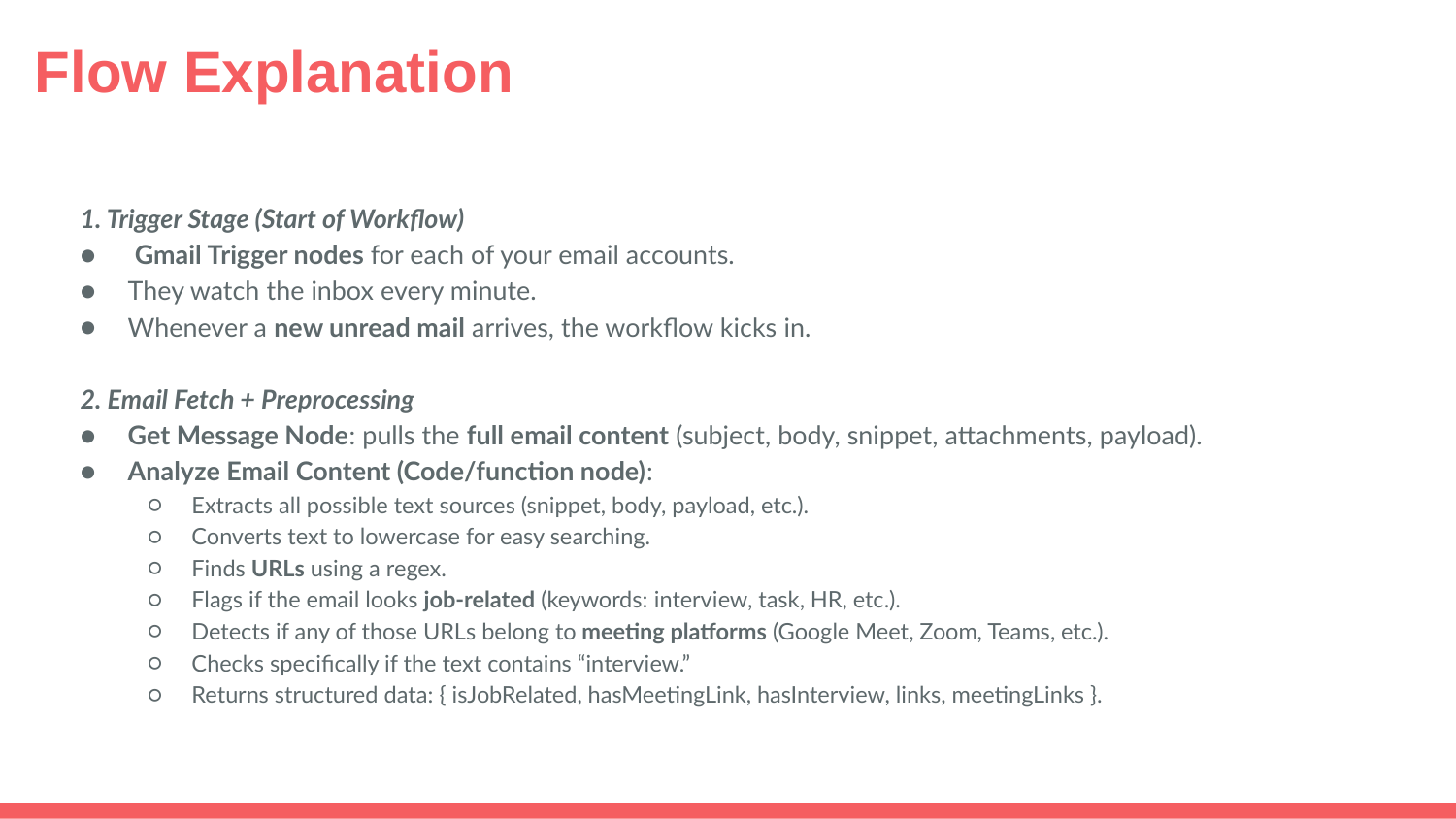

# Flow Explanation
1. Trigger Stage (Start of Workflow)
 Gmail Trigger nodes for each of your email accounts.
They watch the inbox every minute.
Whenever a new unread mail arrives, the workflow kicks in.

2. Email Fetch + Preprocessing
Get Message Node: pulls the full email content (subject, body, snippet, attachments, payload).
Analyze Email Content (Code/function node):
Extracts all possible text sources (snippet, body, payload, etc.).
Converts text to lowercase for easy searching.
Finds URLs using a regex.
Flags if the email looks job-related (keywords: interview, task, HR, etc.).
Detects if any of those URLs belong to meeting platforms (Google Meet, Zoom, Teams, etc.).
Checks specifically if the text contains “interview.”
Returns structured data: { isJobRelated, hasMeetingLink, hasInterview, links, meetingLinks }.